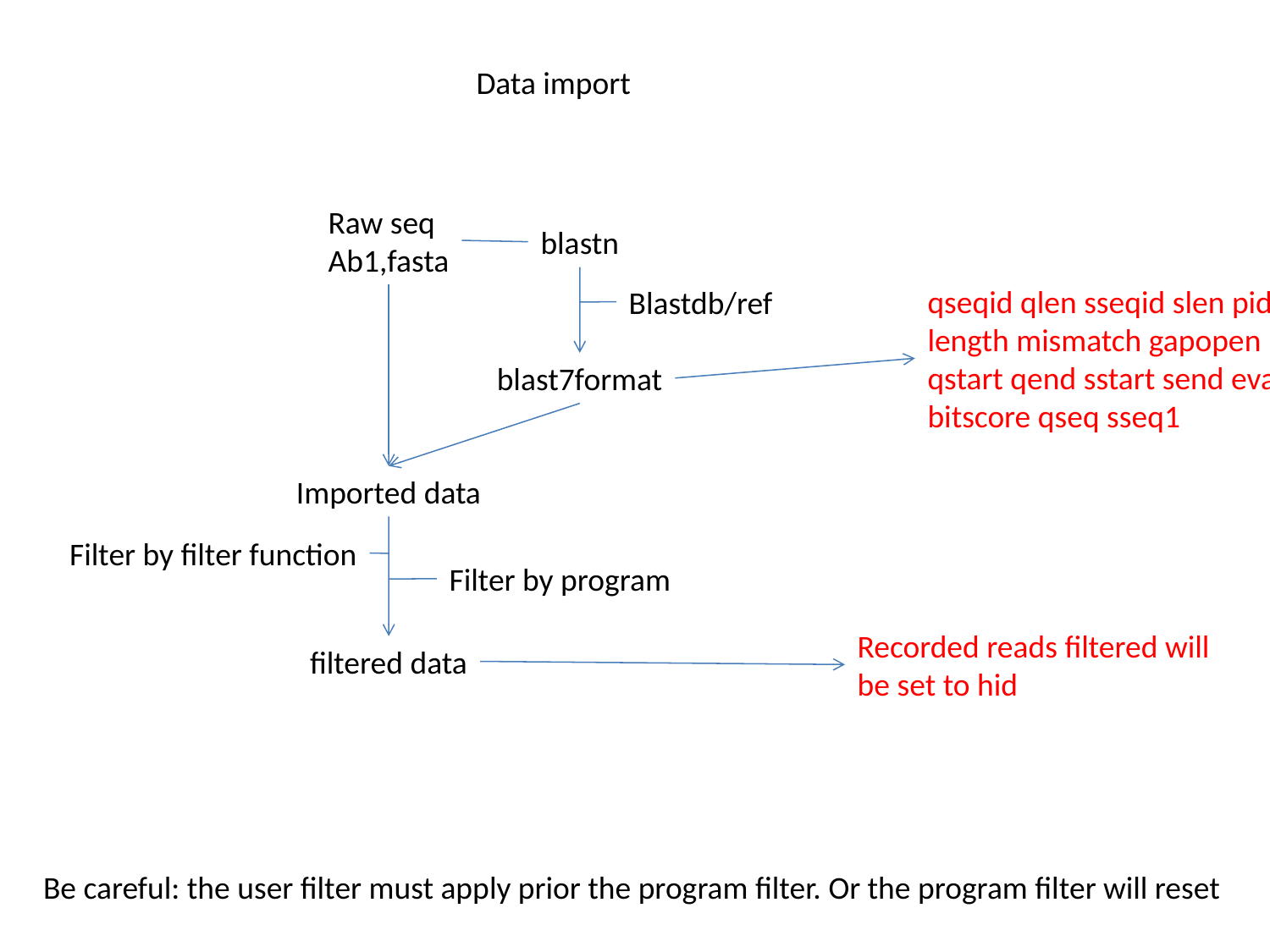

Data import
Raw seq
Ab1,fasta
blastn
qseqid qlen sseqid slen pident length mismatch gapopen qstart qend sstart send evalue bitscore qseq sseq1
Blastdb/ref
blast7format
Imported data
Filter by filter function
Filter by program
Recorded reads filtered will be set to hid
filtered data
Be careful: the user filter must apply prior the program filter. Or the program filter will reset